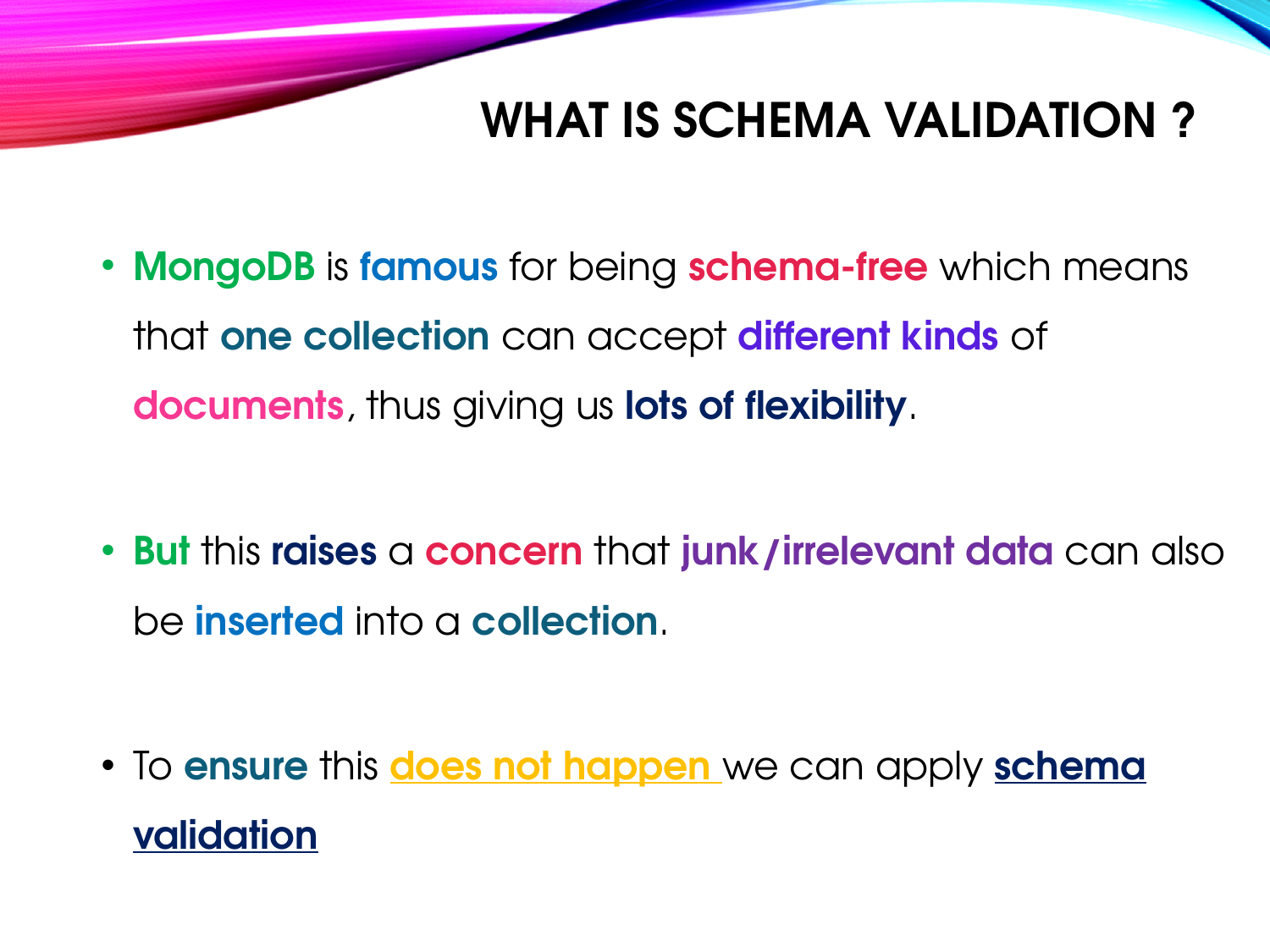

# What is schema validation ?
MongoDB is famous for being schema-free which means that one collection can accept different kinds of documents, thus giving us lots of flexibility.

But this raises a concern that junk/irrelevant data can also be inserted into a collection.

To ensure this does not happen we can apply schema validation